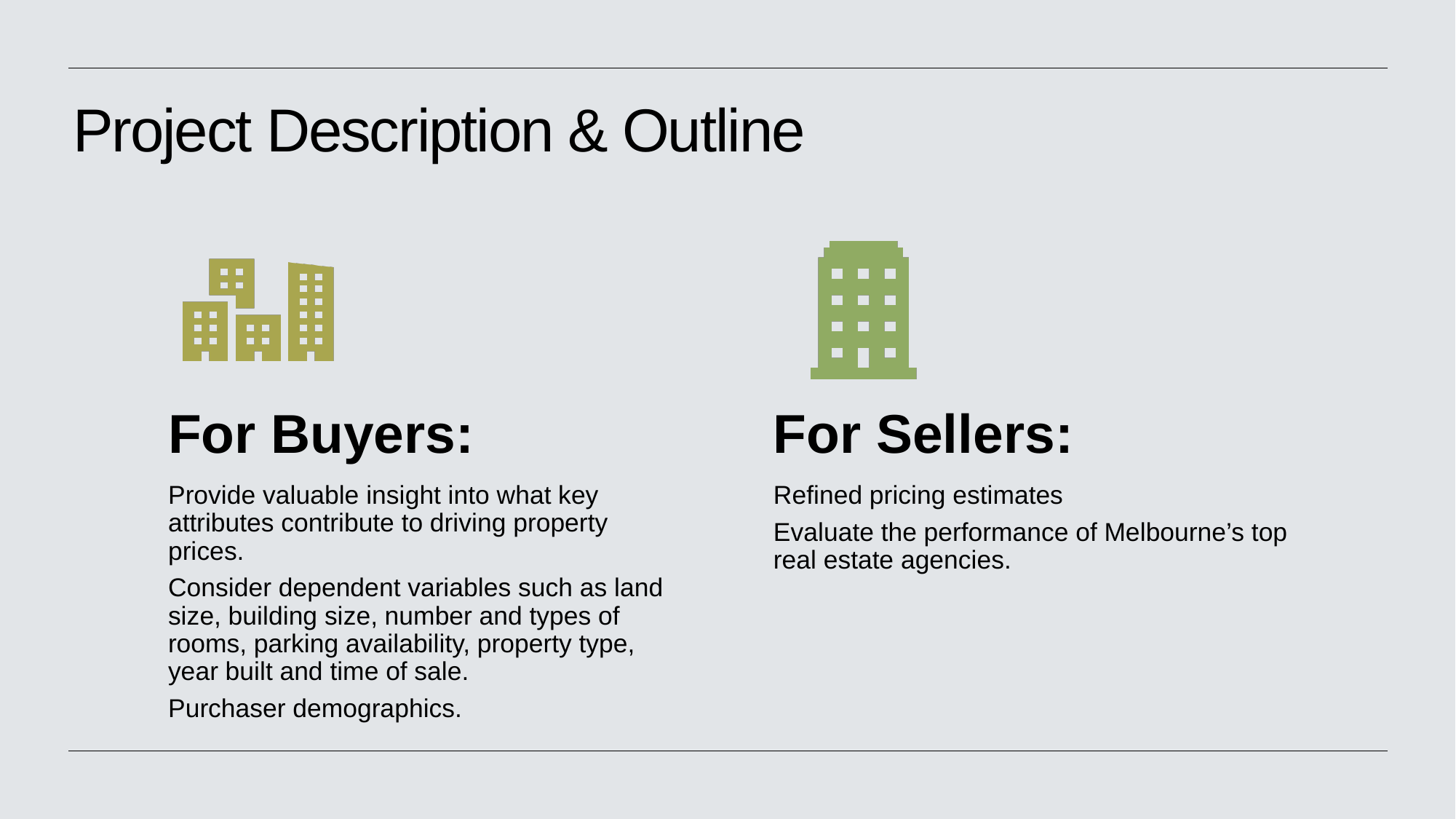

# Project Description & Outline
For Buyers:
Provide valuable insight into what key attributes contribute to driving property prices.
Consider dependent variables such as land size, building size, number and types of rooms, parking availability, property type, year built and time of sale.
Purchaser demographics.
For Sellers:
Refined pricing estimates
Evaluate the performance of Melbourne’s top real estate agencies.